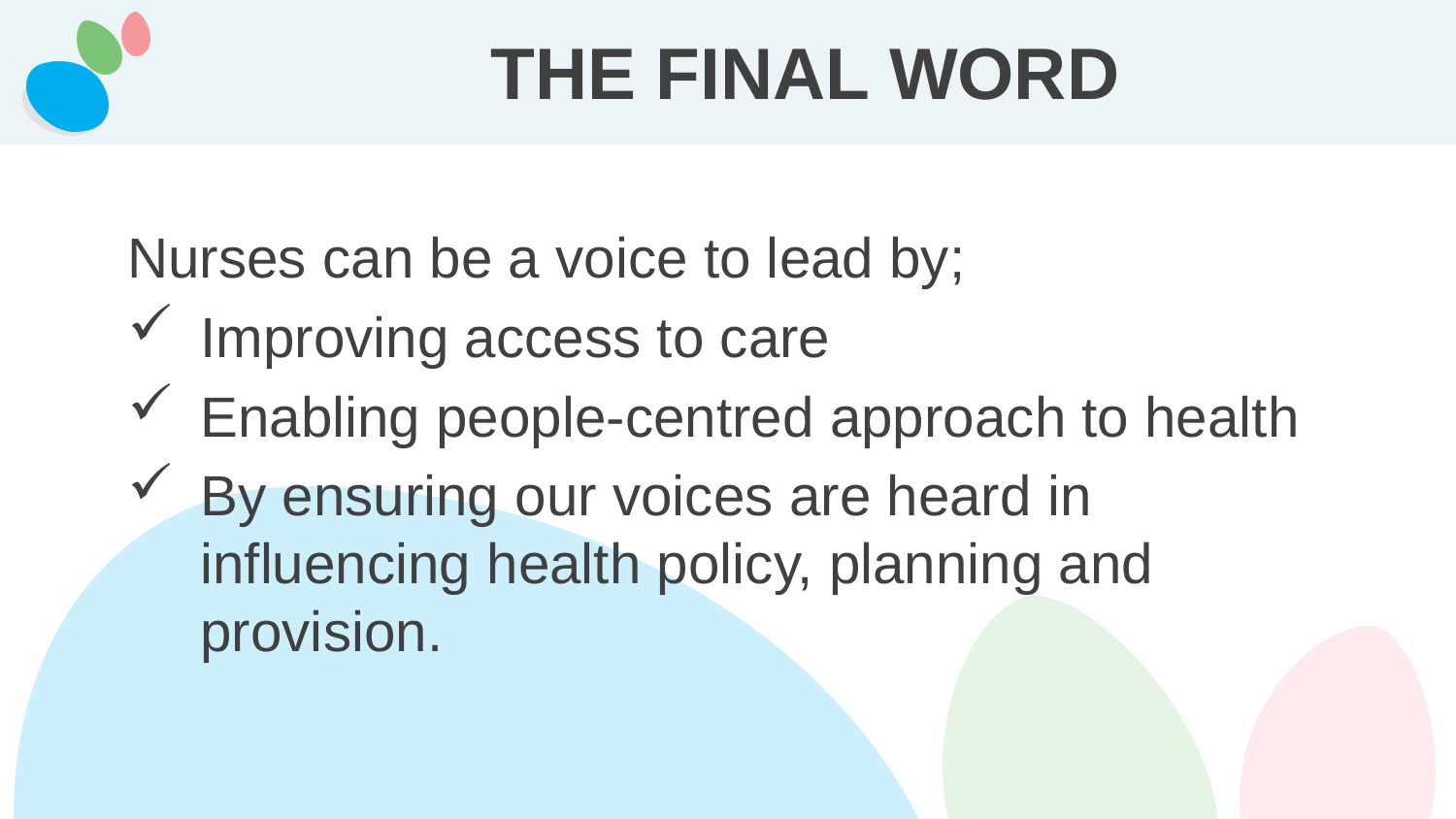

# THE FINAL WORD
Nurses can be a voice to lead by;
Improving access to care
Enabling people-centred approach to health
By ensuring our voices are heard in influencing health policy, planning and provision.